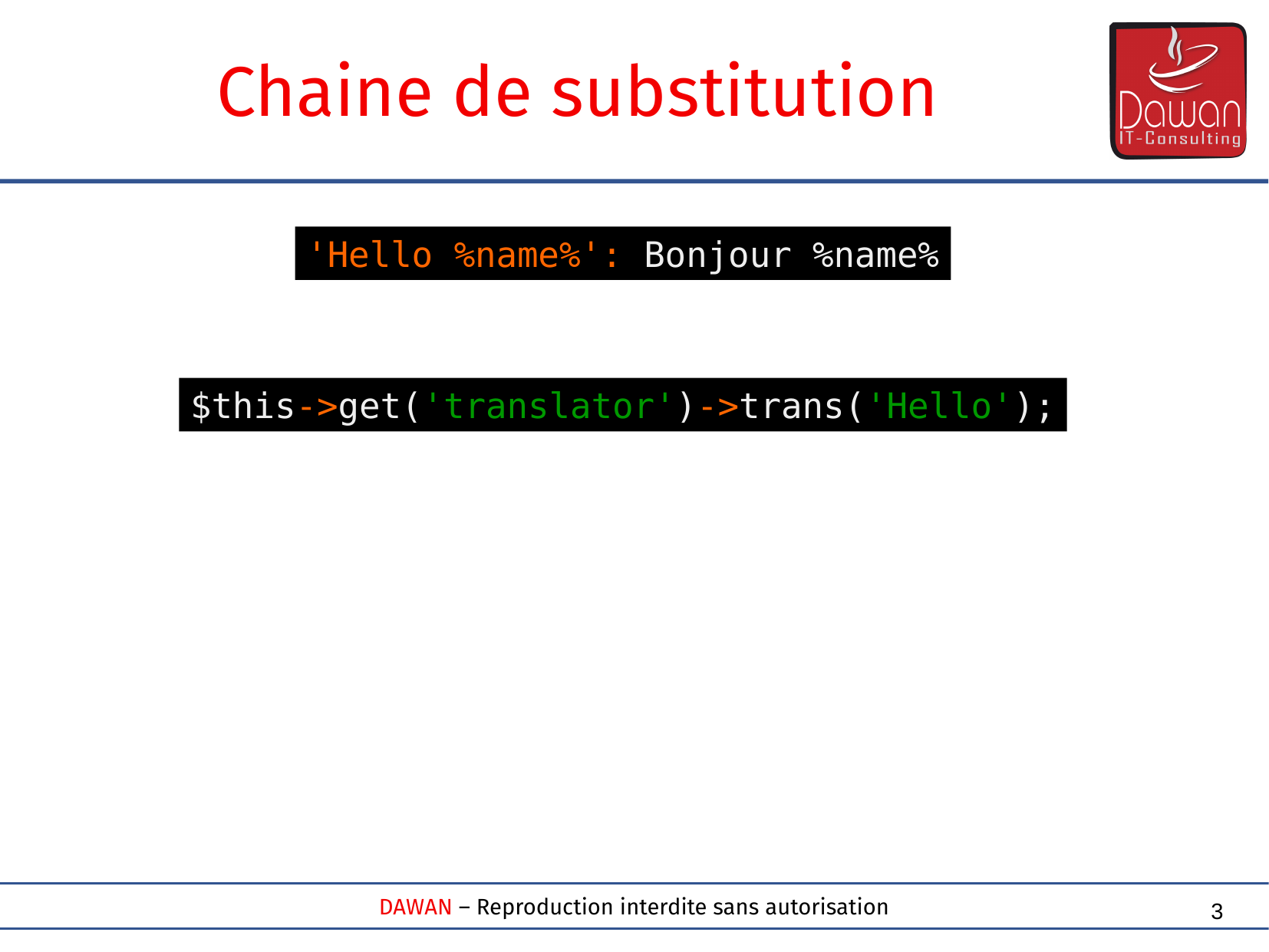

Chaine de substitution

'Hello %name%': Bonjour %name%
$this->get('translator')->trans('Hello');
3